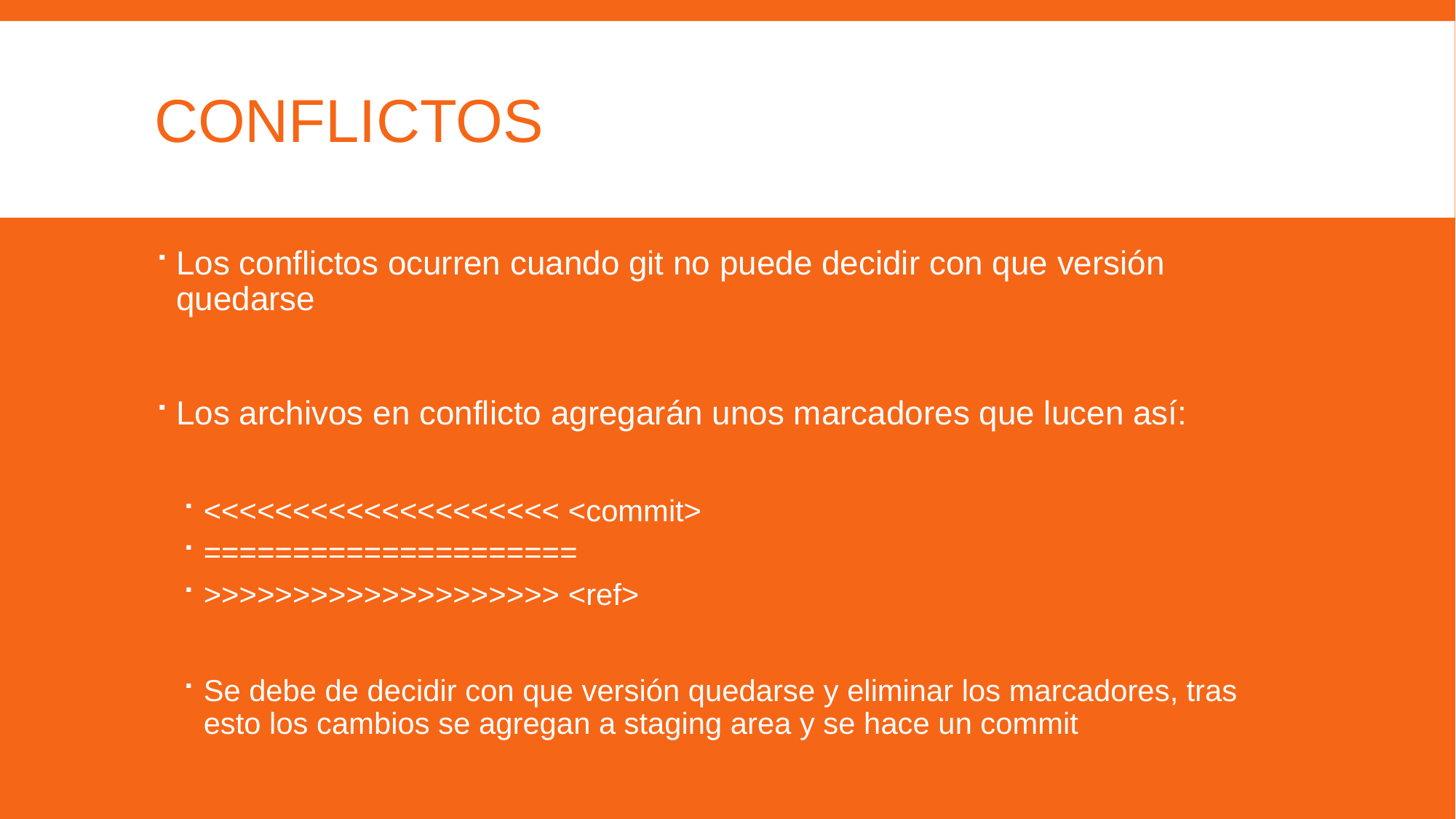

# Conflictos
Los conflictos ocurren cuando git no puede decidir con que versión quedarse

Los archivos en conflicto agregarán unos marcadores que lucen así:

<<<<<<<<<<<<<<<<<<<< <commit>
=====================
>>>>>>>>>>>>>>>>>>>> <ref>

Se debe de decidir con que versión quedarse y eliminar los marcadores, tras esto los cambios se agregan a staging area y se hace un commit